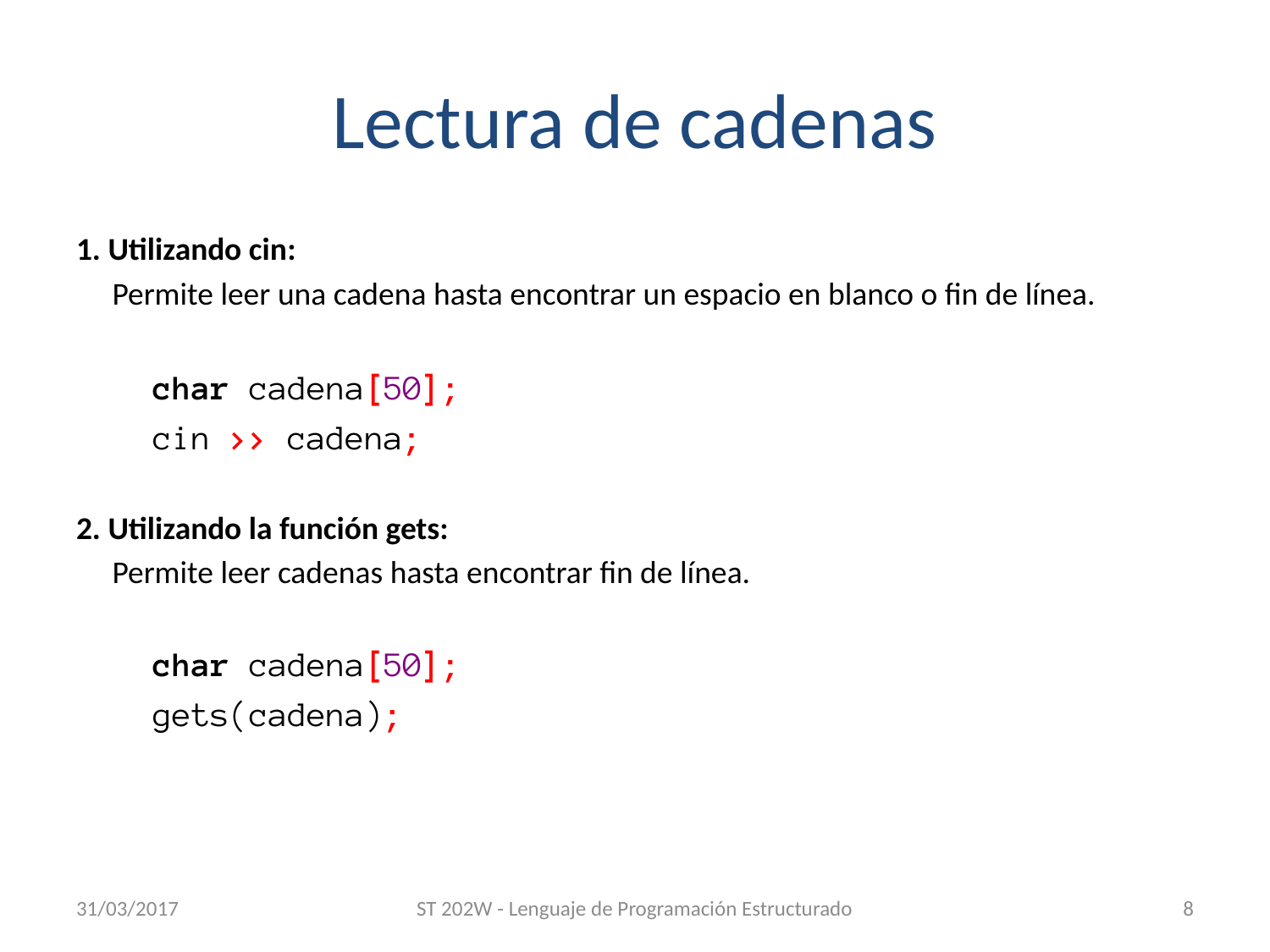

# Lectura de cadenas
1. Utilizando cin:
     Permite leer una cadena hasta encontrar un espacio en blanco o fin de línea.

    char cadena[50];
    cin >> cadena;

2. Utilizando la función gets:
     Permite leer cadenas hasta encontrar fin de línea.

    char cadena[50];
    gets(cadena);

31/03/2017
ST 202W - Lenguaje de Programación Estructurado
8